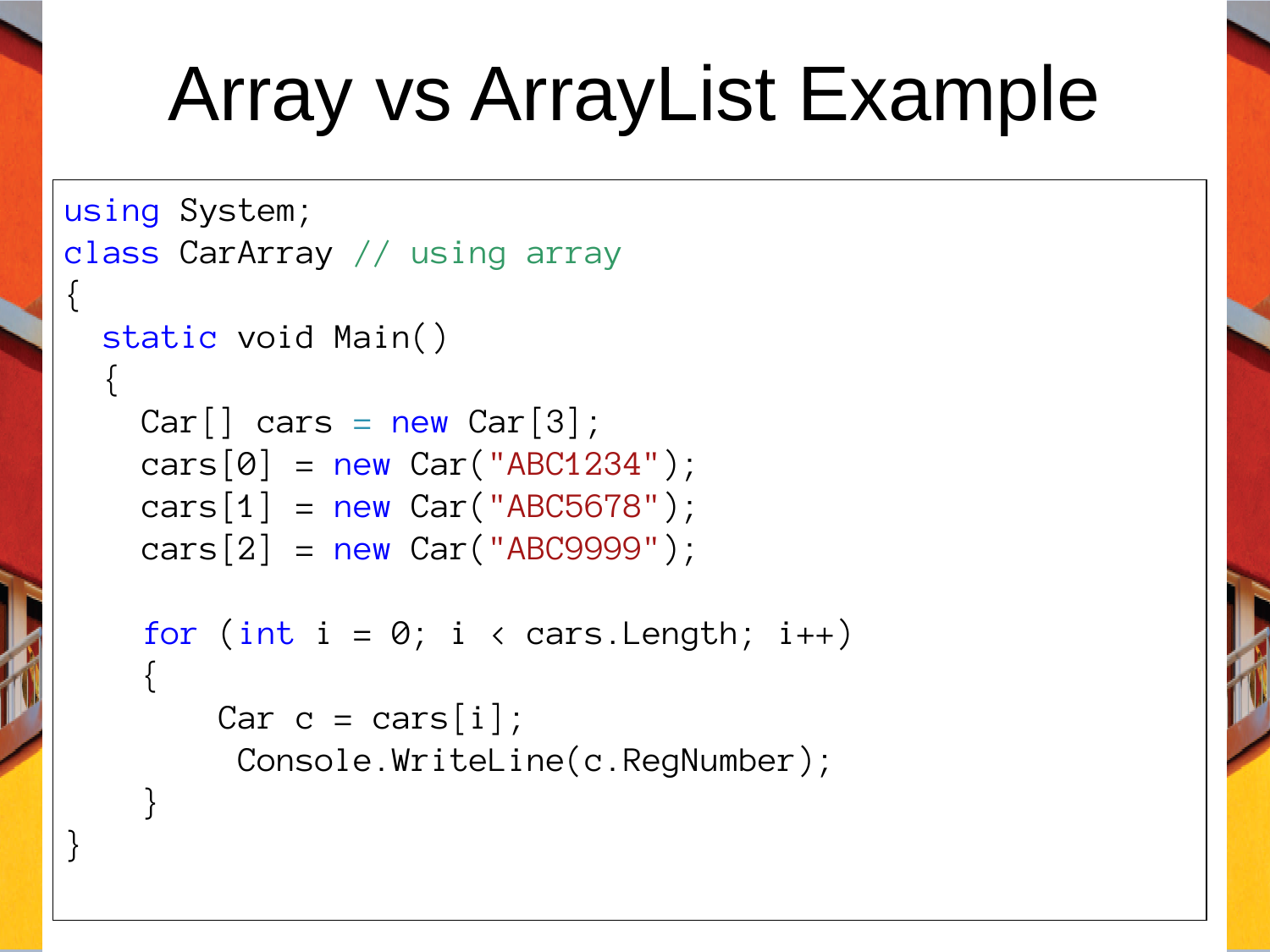

# Array vs ArrayList Example
using System;
class CarArray // using array
{
  static void Main()
  {
    Car[] cars = new Car[3];
    cars[0] = new Car("ABC1234");
    cars[1] = new Car("ABC5678");
    cars[2] = new Car("ABC9999");

    for (int i = 0; i < cars.Length; i++)
    {
        Car c = cars[i];
         Console.WriteLine(c.RegNumber);
    }
}

C# Programming: From Problem Analysis to Program Design

30